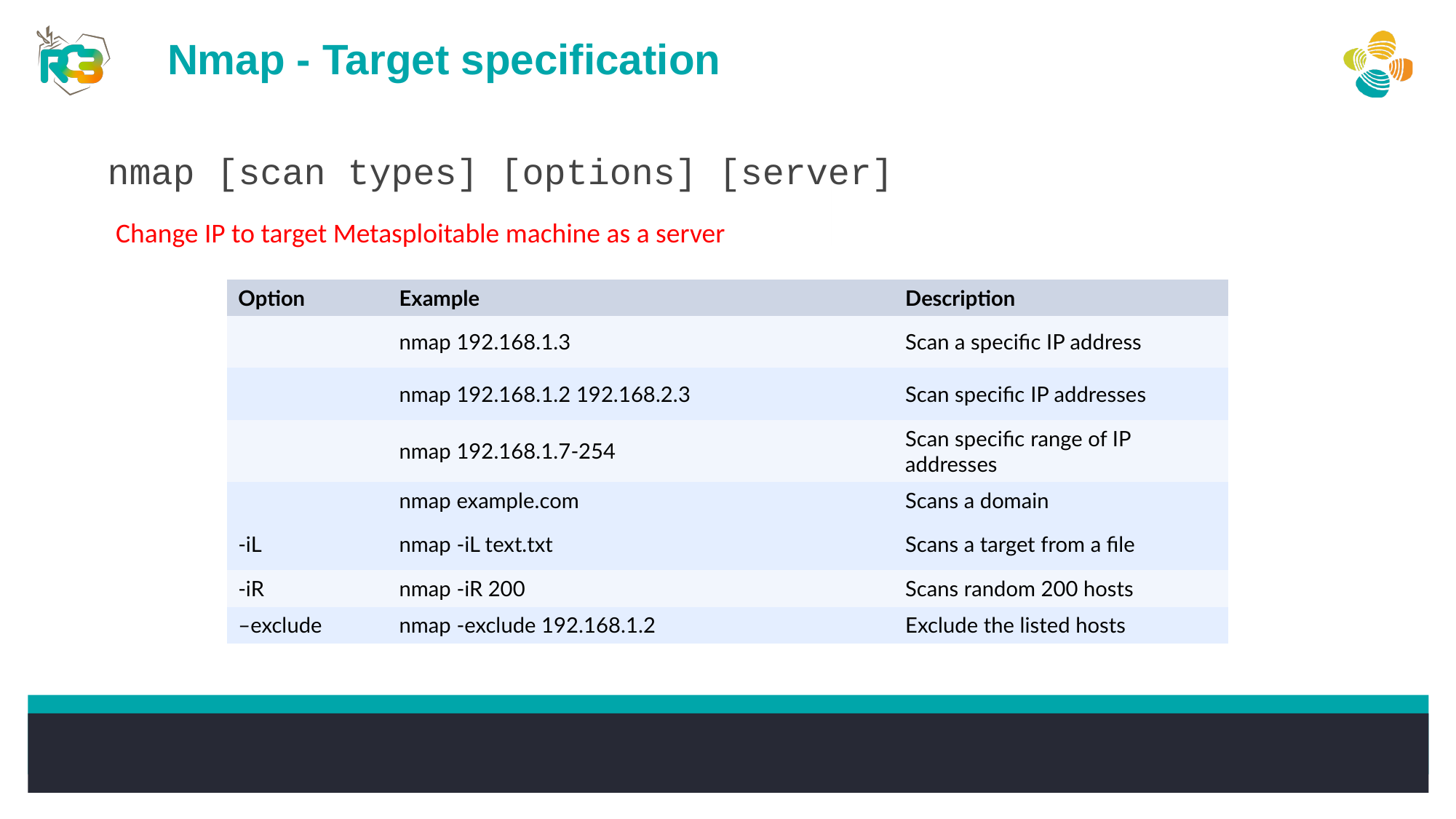

Nmap - Target specification

nmap [scan types] [options] [server]

Change IP to target Metasploitable machine as a server

| Option | Example | Description |
| --- | --- | --- |
|  | nmap 192.168.1.3 | Scan a specific IP address |
|  | nmap 192.168.1.2 192.168.2.3 | Scan specific IP addresses |
|  | nmap 192.168.1.7-254 | Scan specific range of IP addresses |
|  | nmap example.com | Scans a domain |
| -iL | nmap -iL text.txt | Scans a target from a file |
| -iR | nmap -iR 200 | Scans random 200 hosts |
| –exclude | nmap -exclude 192.168.1.2 | Exclude the listed hosts |